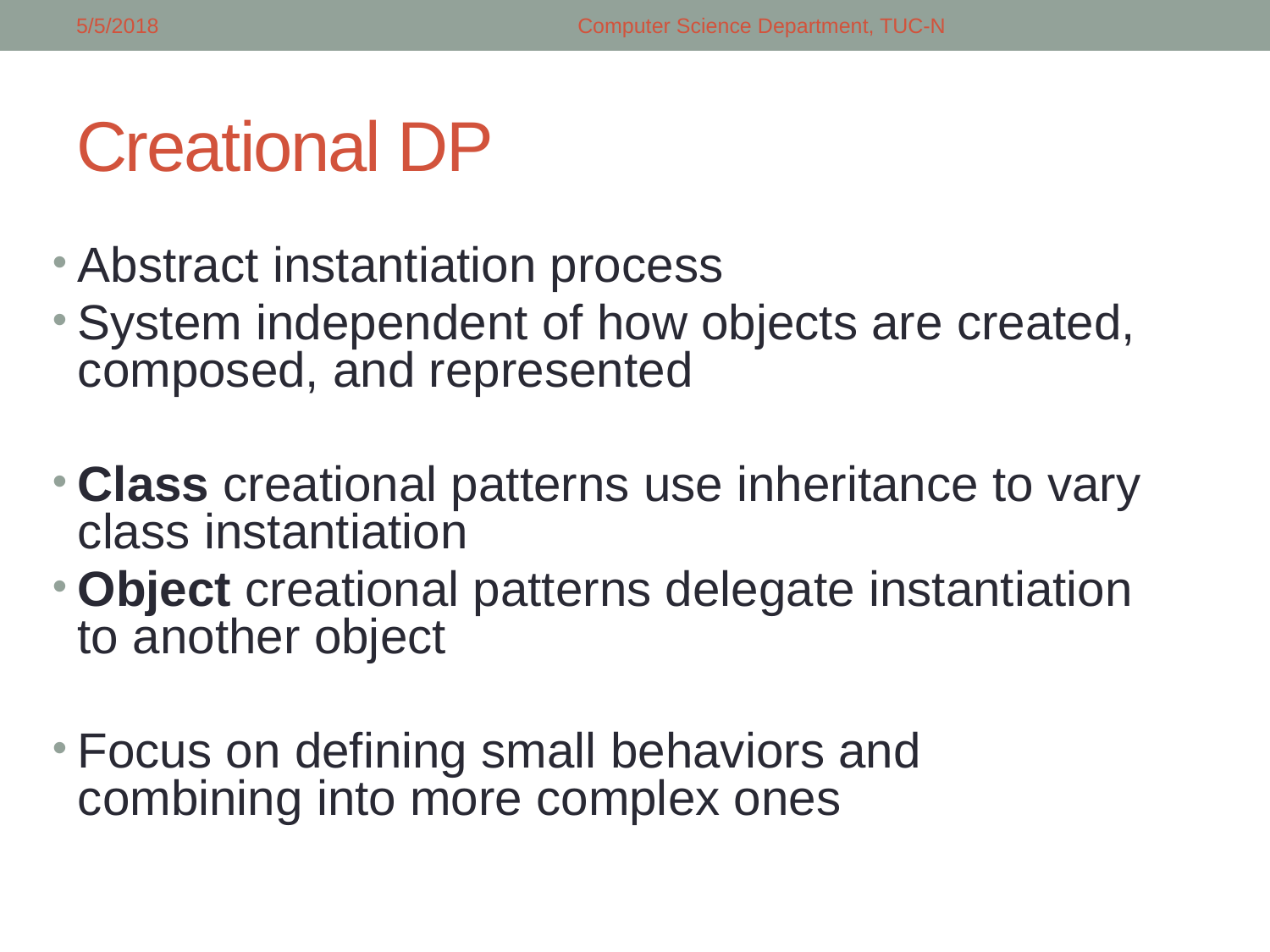

5/5/2018
Computer Science Department, TUC-N
# Creational DP
Abstract instantiation process
System independent of how objects are created, composed, and represented

Class creational patterns use inheritance to vary class instantiation
Object creational patterns delegate instantiation to another object

Focus on defining small behaviors and combining into more complex ones